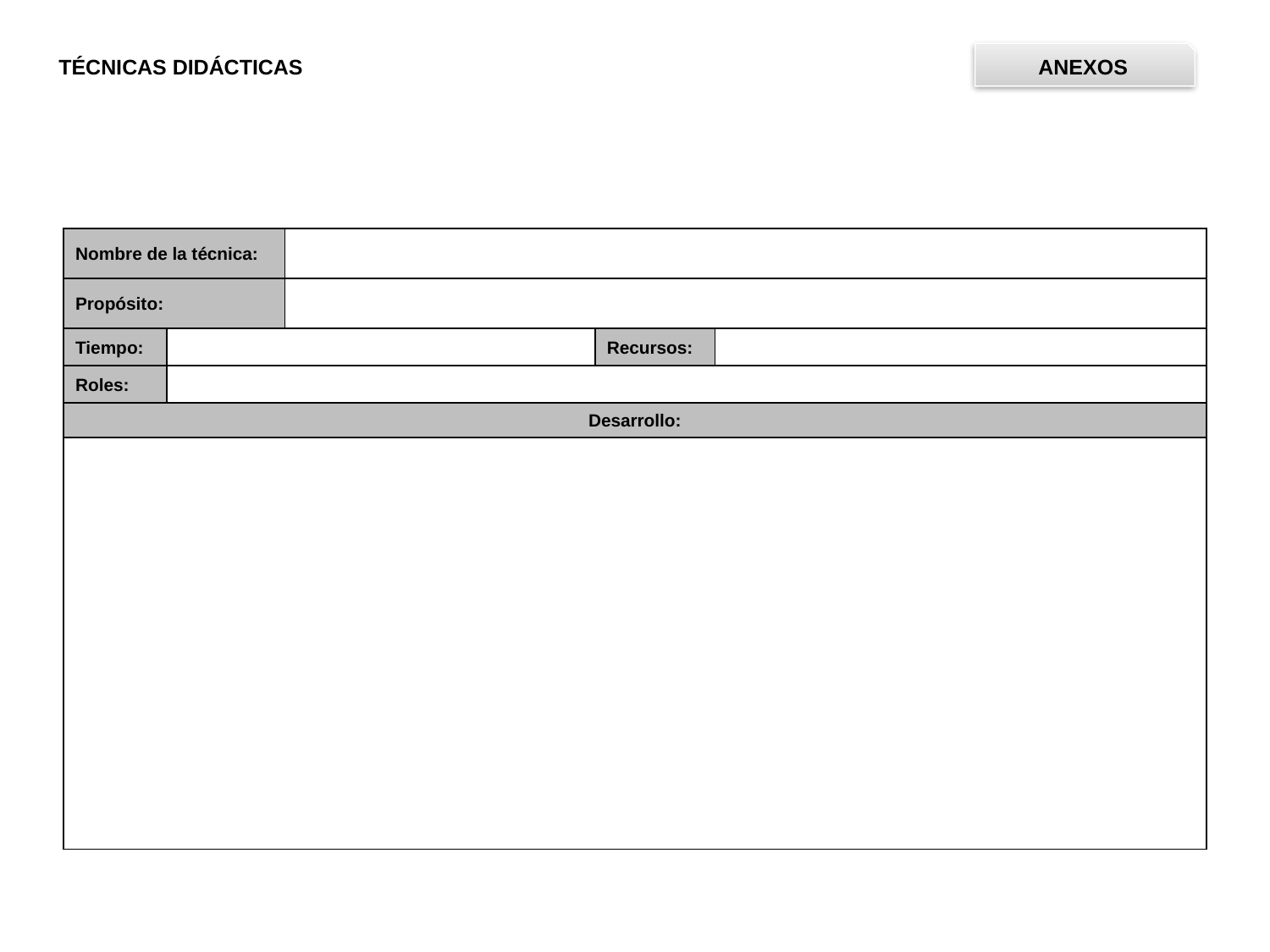

TÉCNICAS DIDÁCTICAS
| Nombre de la técnica: |  |  |  |  |
| --- | --- | --- | --- | --- |
| Propósito: |  |  |  |  |
| Tiempo: |  |  | Recursos: |  |
| Roles: |  |  |  |  |
| Desarrollo: |  |  |  |  |
|  |  |  |  |  |